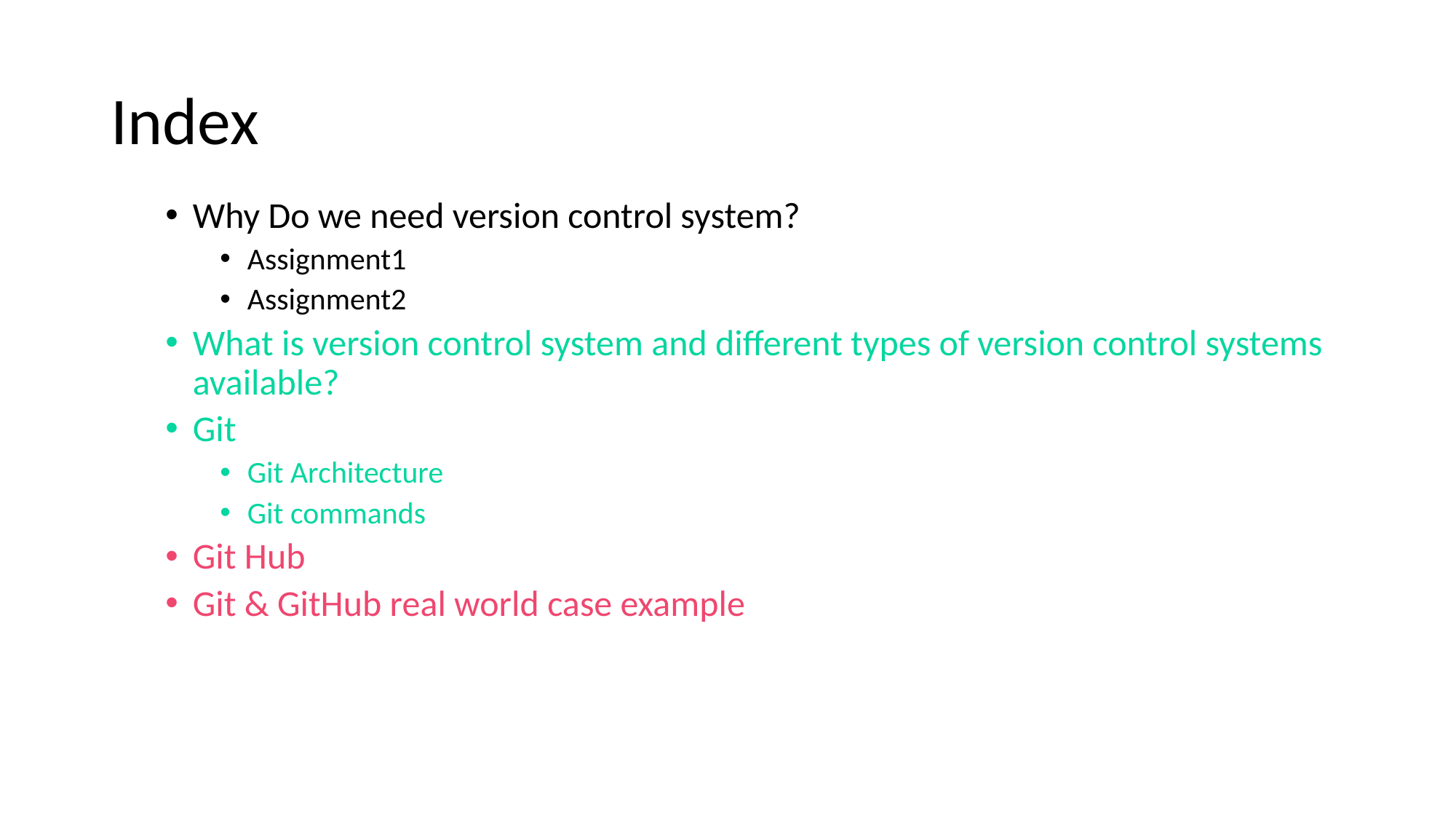

# Index
Why Do we need version control system?
Assignment1
Assignment2
What is version control system and different types of version control systems available?
Git
Git Architecture
Git commands
Git Hub
Git & GitHub real world case example